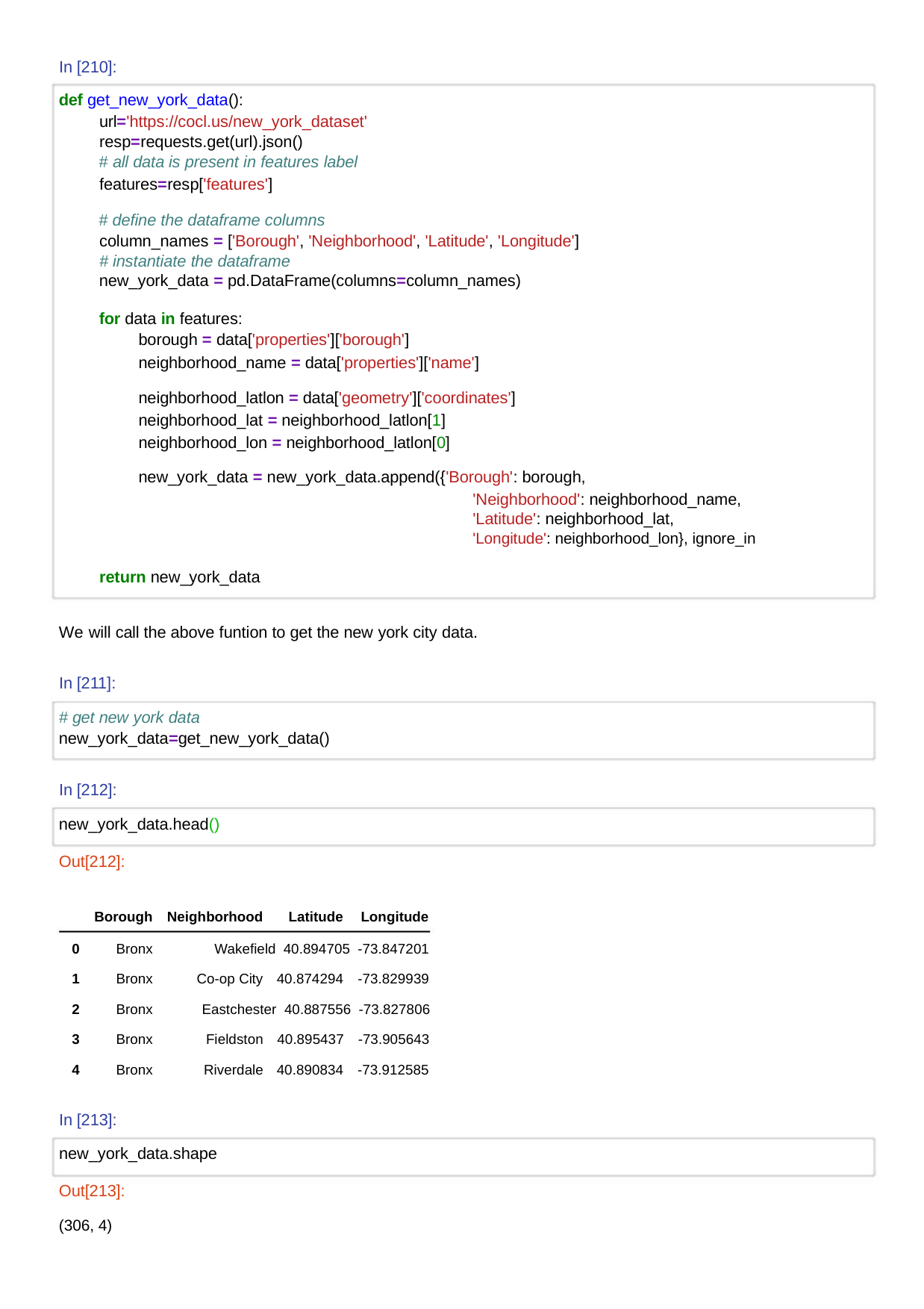

In [210]:
def get_new_york_data():
url='https://cocl.us/new_york_dataset'
resp=requests.get(url).json()
# all data is present in features label
features=resp['features']
# define the dataframe columns
column_names = ['Borough', 'Neighborhood', 'Latitude', 'Longitude']
# instantiate the dataframe
new_york_data = pd.DataFrame(columns=column_names)
for data in features:
borough = data['properties']['borough']
neighborhood_name = data['properties']['name']
neighborhood_latlon = data['geometry']['coordinates']
neighborhood_lat = neighborhood_latlon[1]
neighborhood_lon = neighborhood_latlon[0]
new_york_data = new_york_data.append({'Borough': borough,
'Neighborhood': neighborhood_name,
'Latitude': neighborhood_lat,
'Longitude': neighborhood_lon}, ignore_in
return new_york_data
We will call the above funtion to get the new york city data.
In [211]:
# get new york data
new_york_data=get_new_york_data()
In [212]:
new_york_data.head()
Out[212]:
Borough Neighborhood
Latitude Longitude
0
1
2
3
4
Bronx
Bronx
Bronx
Bronx
Bronx
Wakefield 40.894705 -73.847201
Co-op City 40.874294 -73.829939
Eastchester 40.887556 -73.827806
Fieldston 40.895437 -73.905643
Riverdale 40.890834 -73.912585
In [213]:
new_york_data.shape
Out[213]:
(306, 4)